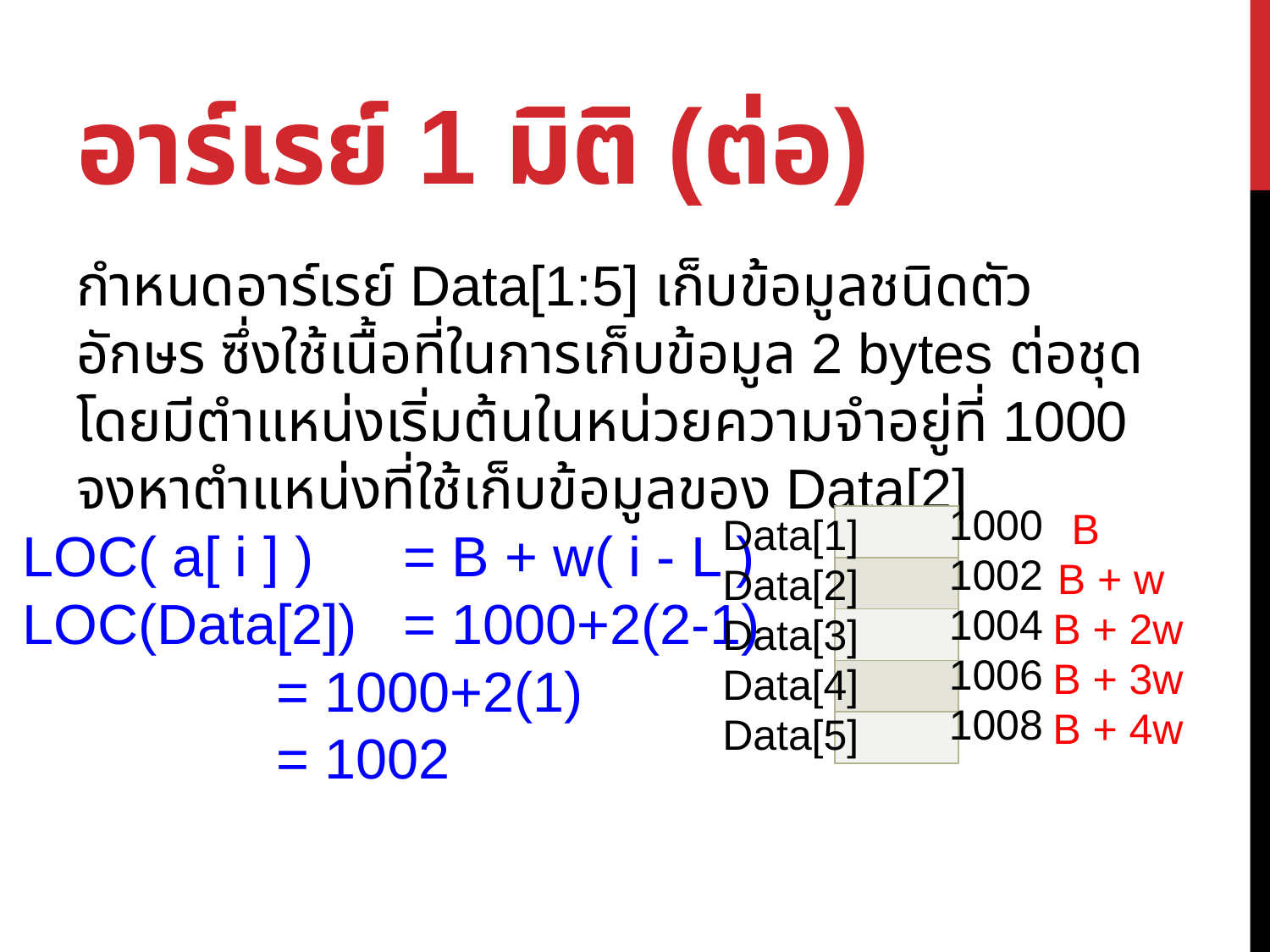

# อาร์เรย์ 1 มิติ (ต่อ)
กำหนดอาร์เรย์ Data[1:5] เก็บข้อมูลชนิดตัวอักษร ซึ่งใช้เนื้อที่ในการเก็บข้อมูล 2 bytes ต่อชุด โดยมีตำแหน่งเริ่มต้นในหน่วยความจำอยู่ที่ 1000 จงหาตำแหน่งที่ใช้เก็บข้อมูลของ Data[2]
1000
1002
1004
1006
1008
B
B + w
B + 2w
B + 3w
B + 4w
Data[1]
Data[2]
Data[3]
Data[4]
Data[5]
|  |
| --- |
|  |
|  |
|  |
|  |
LOC( a[ i ] ) 	= B + w( i - L )
LOC(Data[2])	= 1000+2(2-1)
		= 1000+2(1)
		= 1002